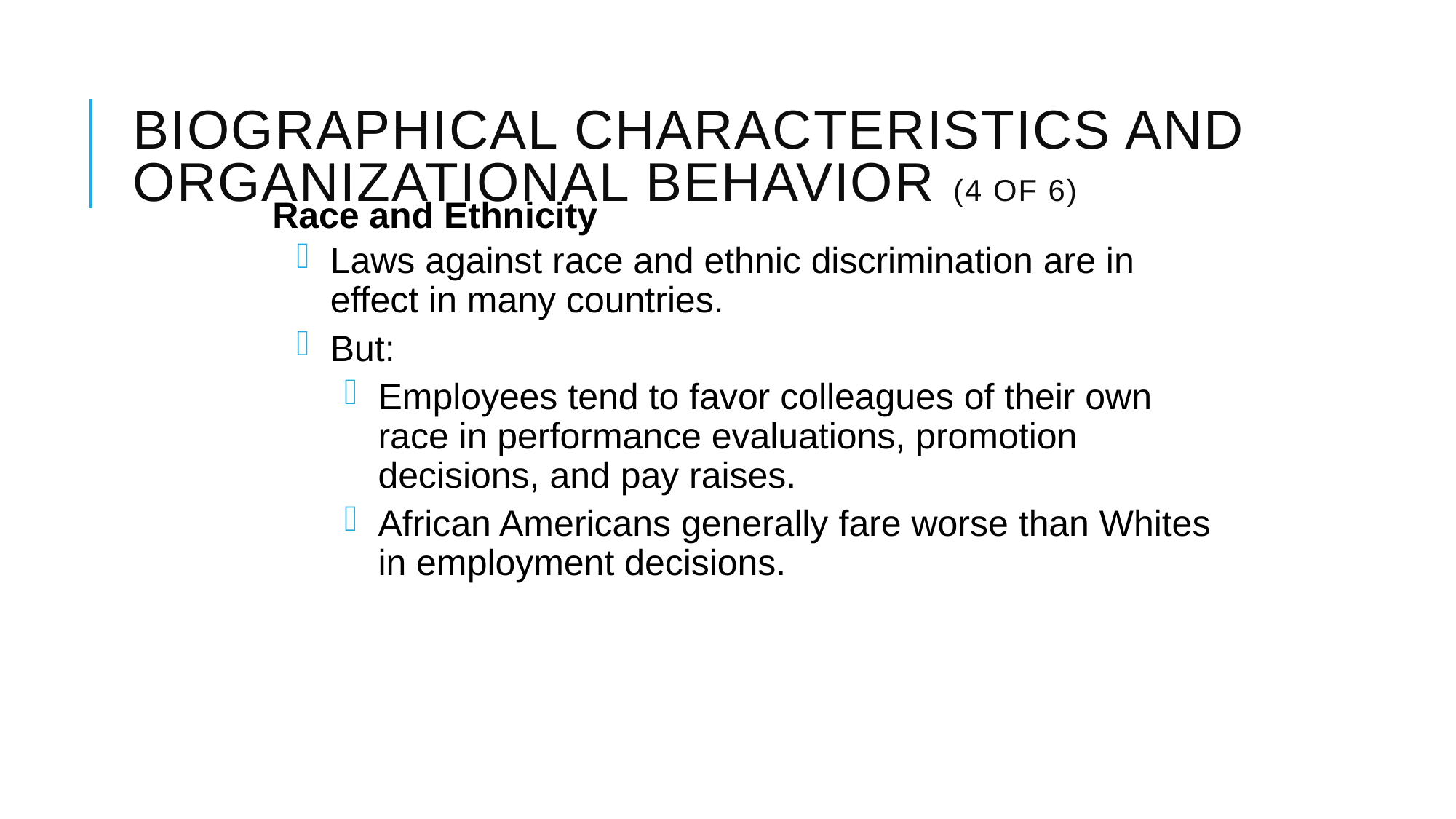

# Biographical Characteristics and Organizational Behavior (4 of 6)
Race and Ethnicity
Laws against race and ethnic discrimination are in effect in many countries.
But:
Employees tend to favor colleagues of their own race in performance evaluations, promotion decisions, and pay raises.
African Americans generally fare worse than Whites in employment decisions.